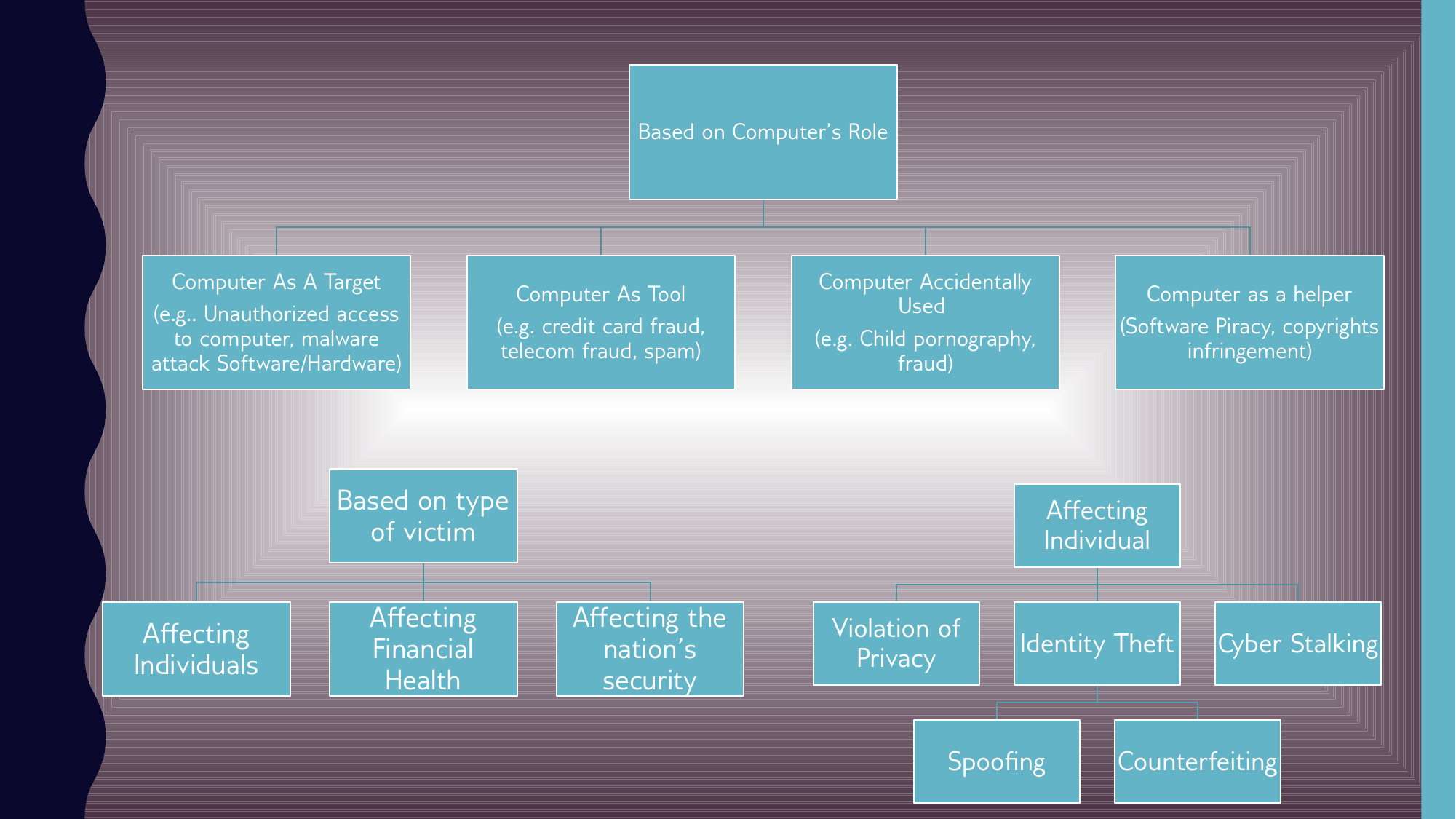

Based on Computer’s Role
Computer As A Target
(e.g.. Unauthorized access to computer, malware attack Software/Hardware)
Computer As Tool
(e.g. credit card fraud, telecom fraud, spam)
Computer Accidentally Used
(e.g. Child pornography, fraud)
Computer as a helper
(Software Piracy, copyrights infringement)
Based on type of victim
Affecting Individuals
Affecting Financial Health
Affecting the nation’s security
Affecting Individual
Violation of Privacy
Identity Theft
Spoofing
Counterfeiting
Cyber Stalking